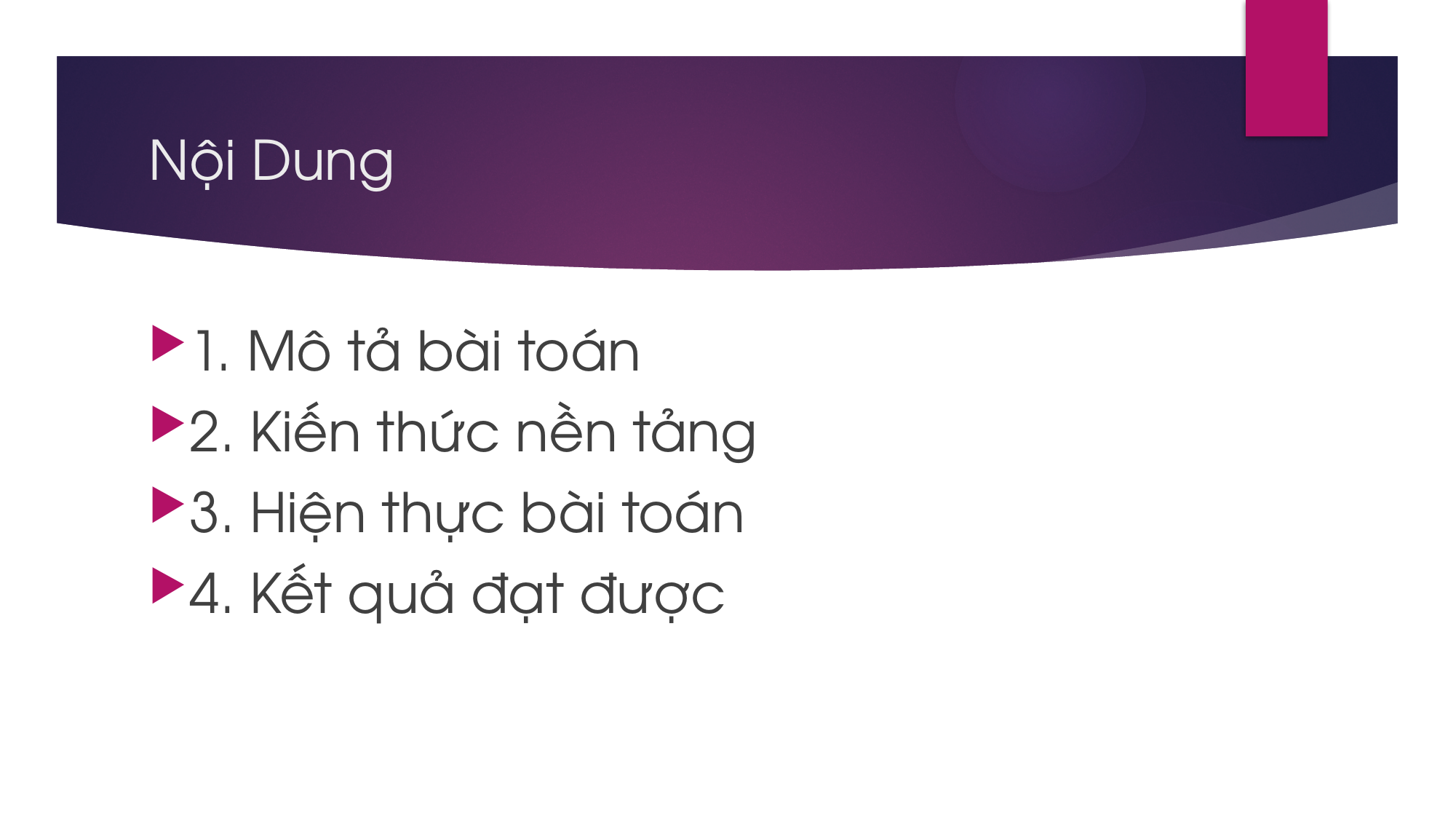

# Nội Dung
1. Mô tả bài toán
2. Kiến thức nền tảng
3. Hiện thực bài toán
4. Kết quả đạt được